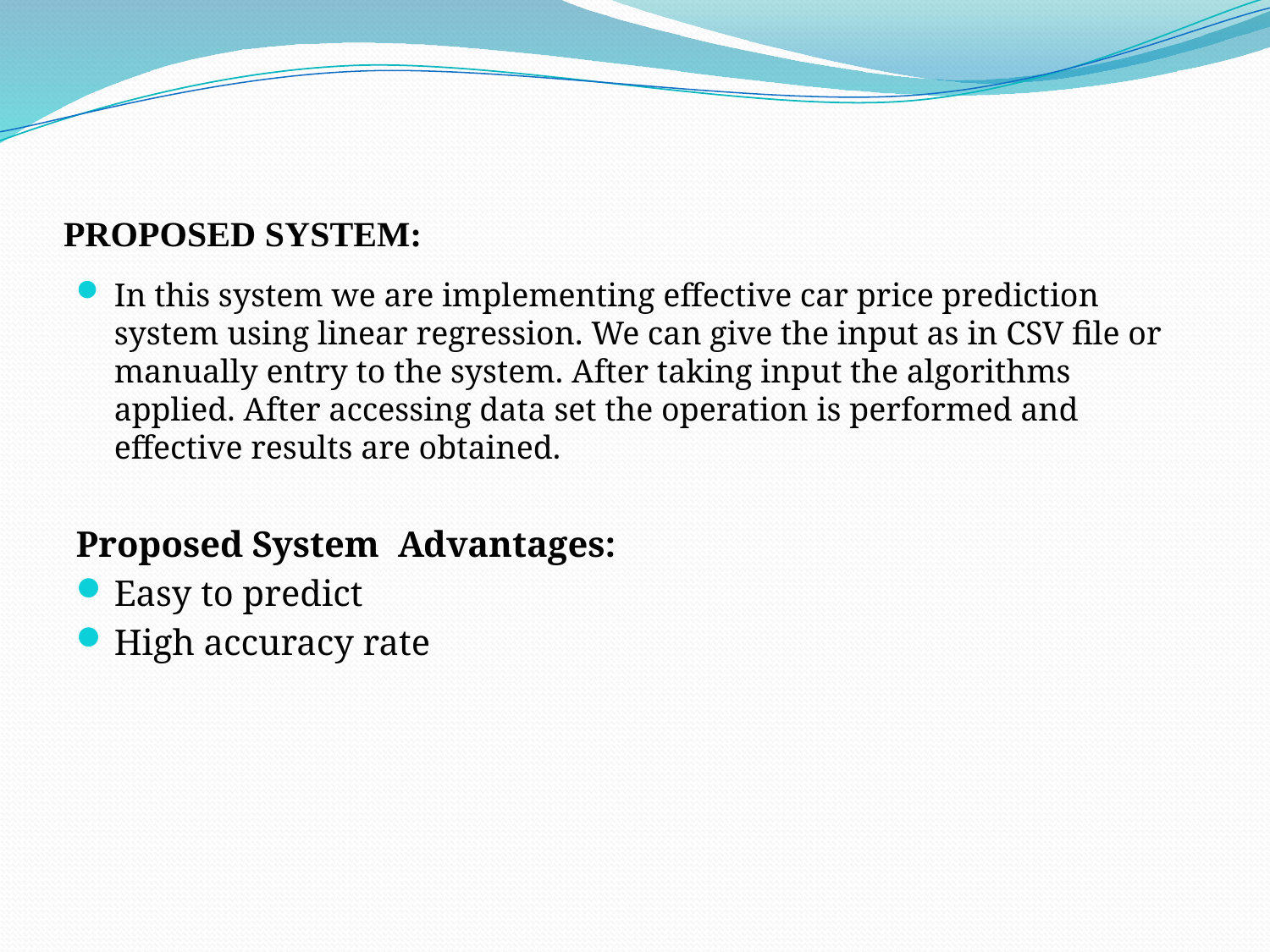

# PROPOSED SYSTEM:
In this system we are implementing effective car price prediction system using linear regression. We can give the input as in CSV file or manually entry to the system. After taking input the algorithms applied. After accessing data set the operation is performed and effective results are obtained.

Proposed System  Advantages:
Easy to predict
High accuracy rate